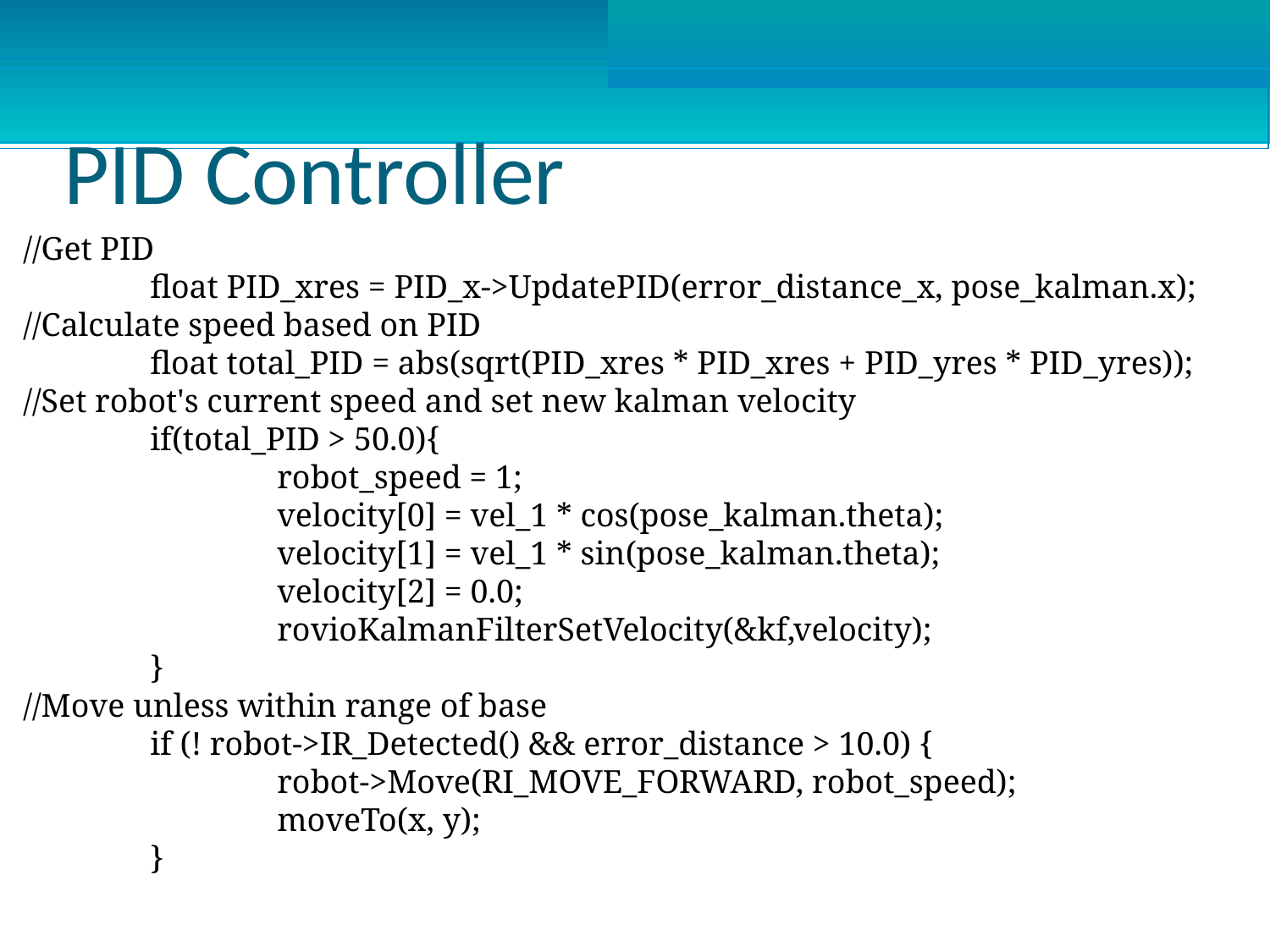

PID Controller
//Get PID
	float PID_xres = PID_x->UpdatePID(error_distance_x, pose_kalman.x);
//Calculate speed based on PID
	float total_PID = abs(sqrt(PID_xres * PID_xres + PID_yres * PID_yres));
//Set robot's current speed and set new kalman velocity
	if(total_PID > 50.0){
		robot_speed = 1;
		velocity[0] = vel_1 * cos(pose_kalman.theta);
		velocity[1] = vel_1 * sin(pose_kalman.theta);
		velocity[2] = 0.0;
		rovioKalmanFilterSetVelocity(&kf,velocity);
	}
//Move unless within range of base
	if (! robot->IR_Detected() && error_distance > 10.0) {
		robot->Move(RI_MOVE_FORWARD, robot_speed);
		moveTo(x, y);
	}